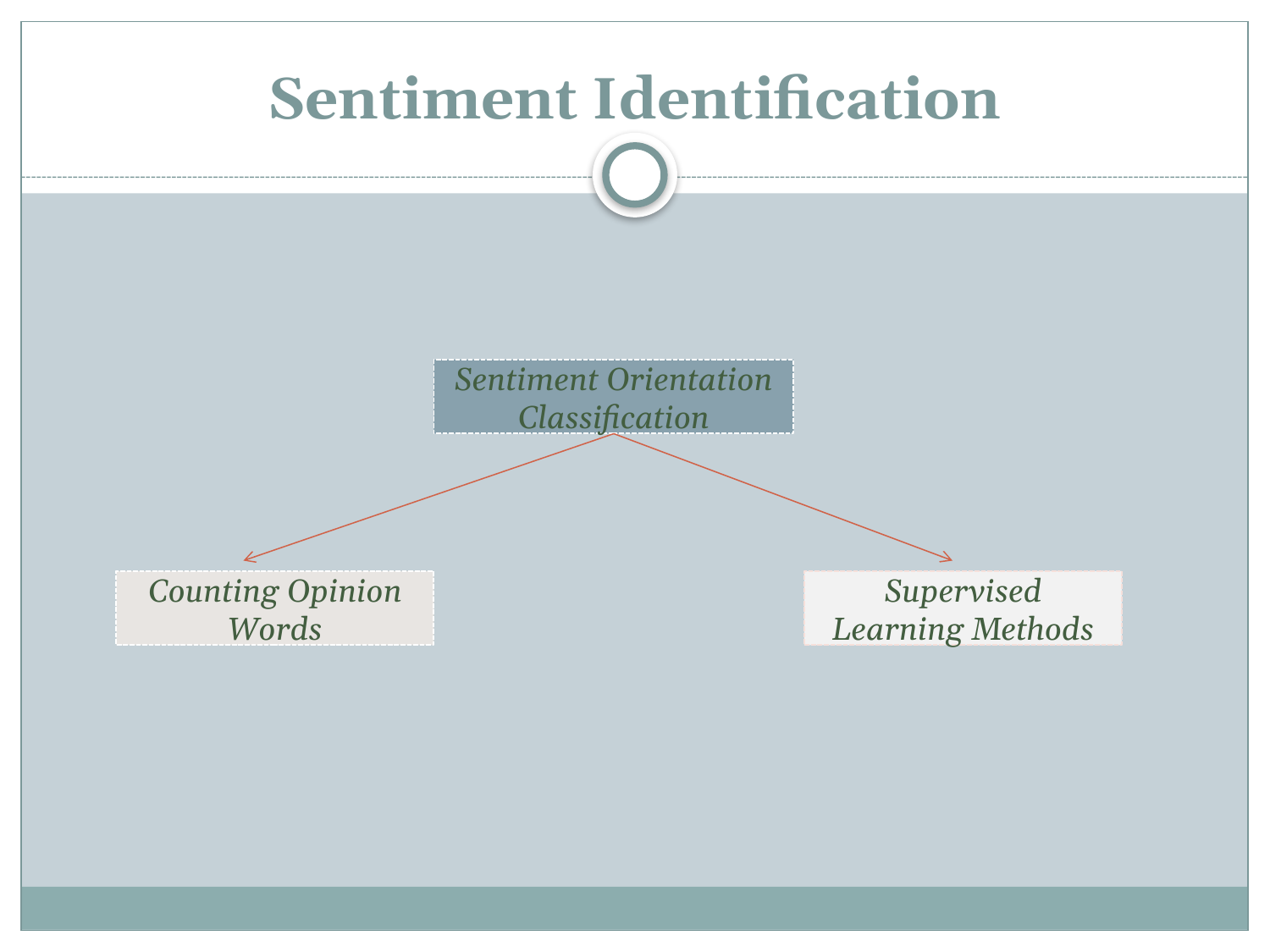

# Sentiment Identification
Sentiment Orientation Classification
Counting Opinion Words
Supervised Learning Methods